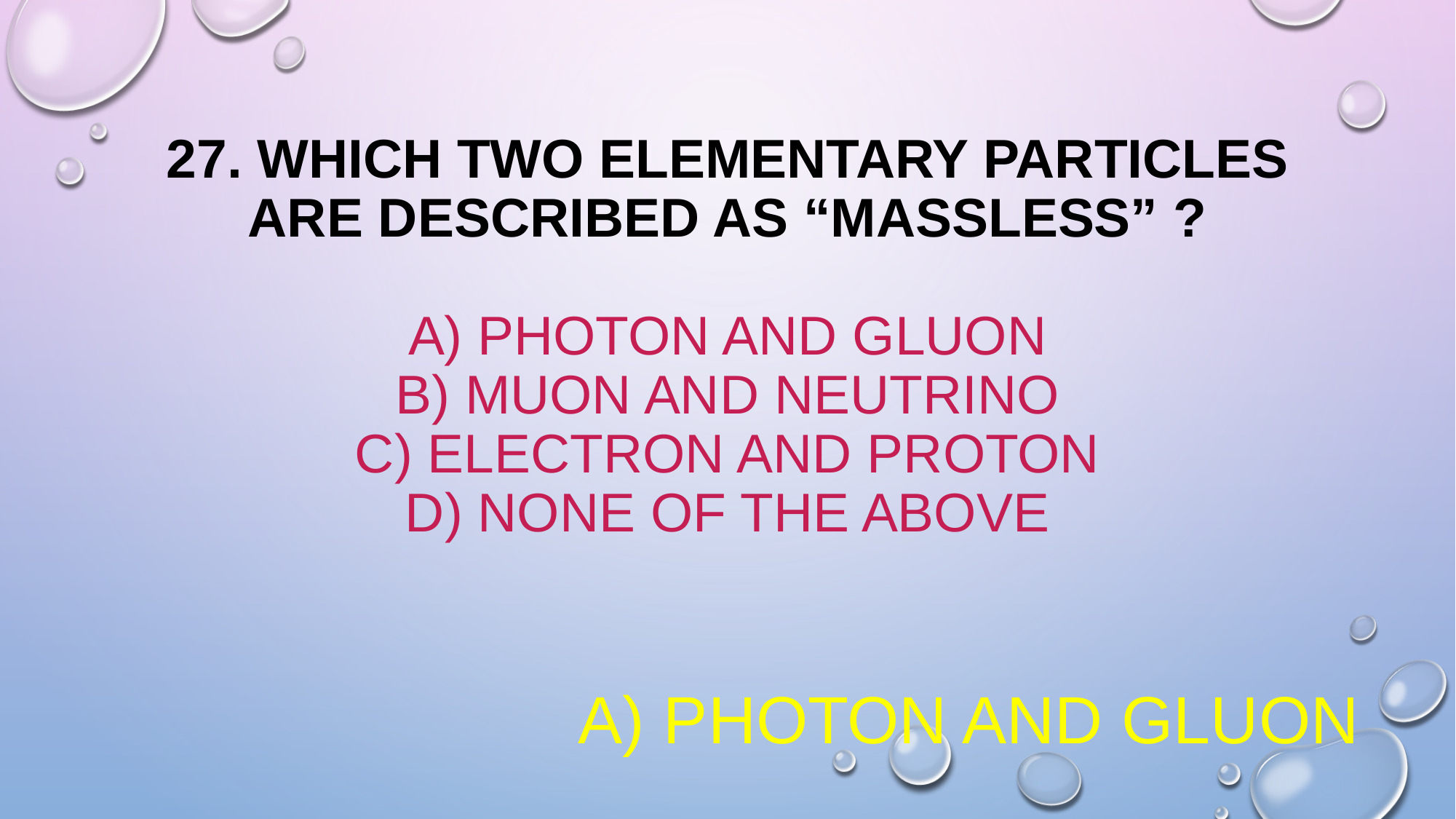

# 27. WHICH TWO ELEMENTARY PARTICLES ARE DESCRIBED AS “MASSLESS” ? A) PHOTON AND GLUON B) MUON AND NEUTRINO C) ELECTRON AND PROTON D) NONE OF THE ABOVE
A) PHOTON AND GLUON